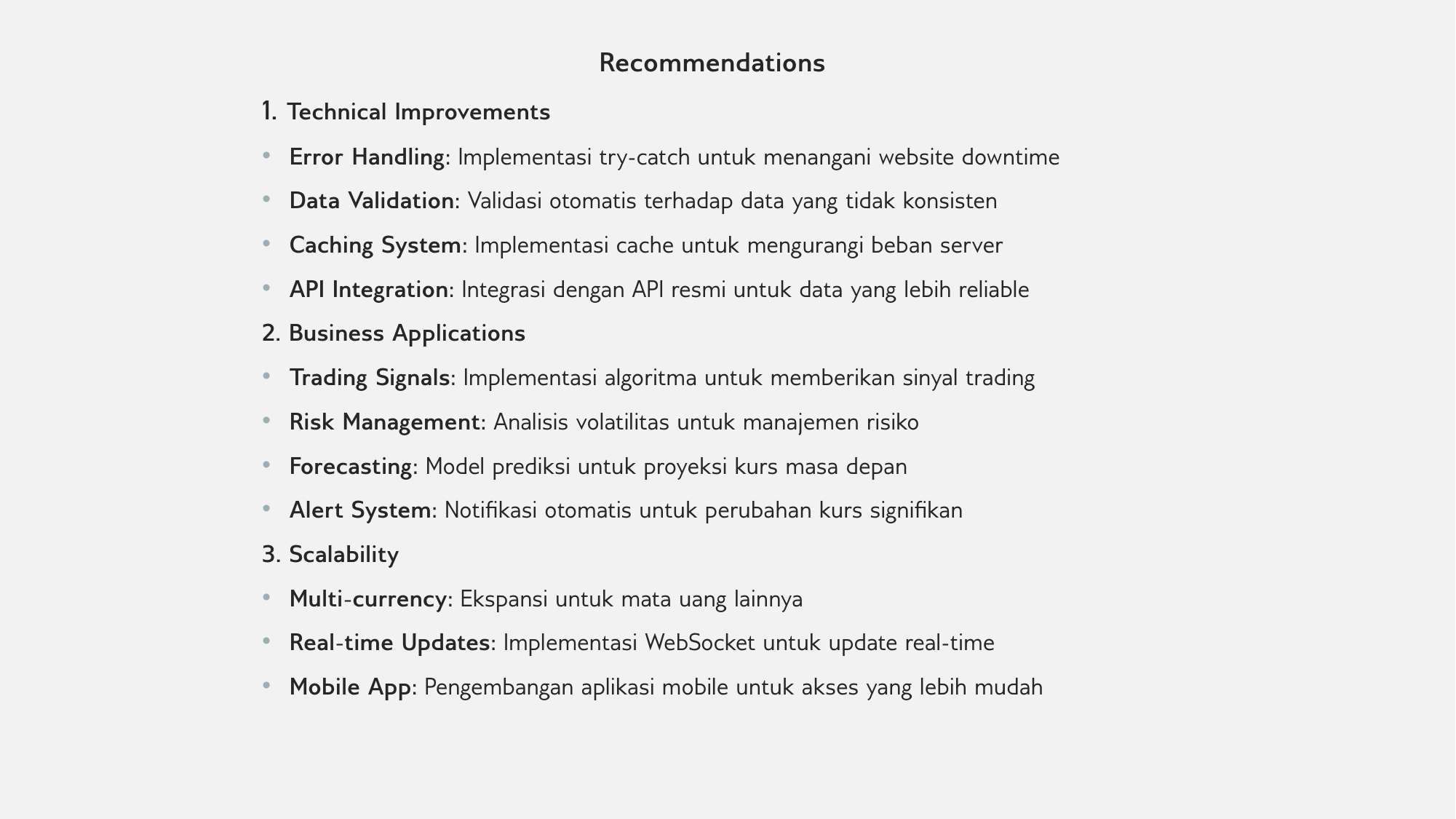

Recommendations
1. Technical Improvements
Error Handling: Implementasi try-catch untuk menangani website downtime
Data Validation: Validasi otomatis terhadap data yang tidak konsisten
Caching System: Implementasi cache untuk mengurangi beban server
API Integration: Integrasi dengan API resmi untuk data yang lebih reliable
2. Business Applications
Trading Signals: Implementasi algoritma untuk memberikan sinyal trading
Risk Management: Analisis volatilitas untuk manajemen risiko
Forecasting: Model prediksi untuk proyeksi kurs masa depan
Alert System: Notifikasi otomatis untuk perubahan kurs signifikan
3. Scalability
Multi-currency: Ekspansi untuk mata uang lainnya
Real-time Updates: Implementasi WebSocket untuk update real-time
Mobile App: Pengembangan aplikasi mobile untuk akses yang lebih mudah